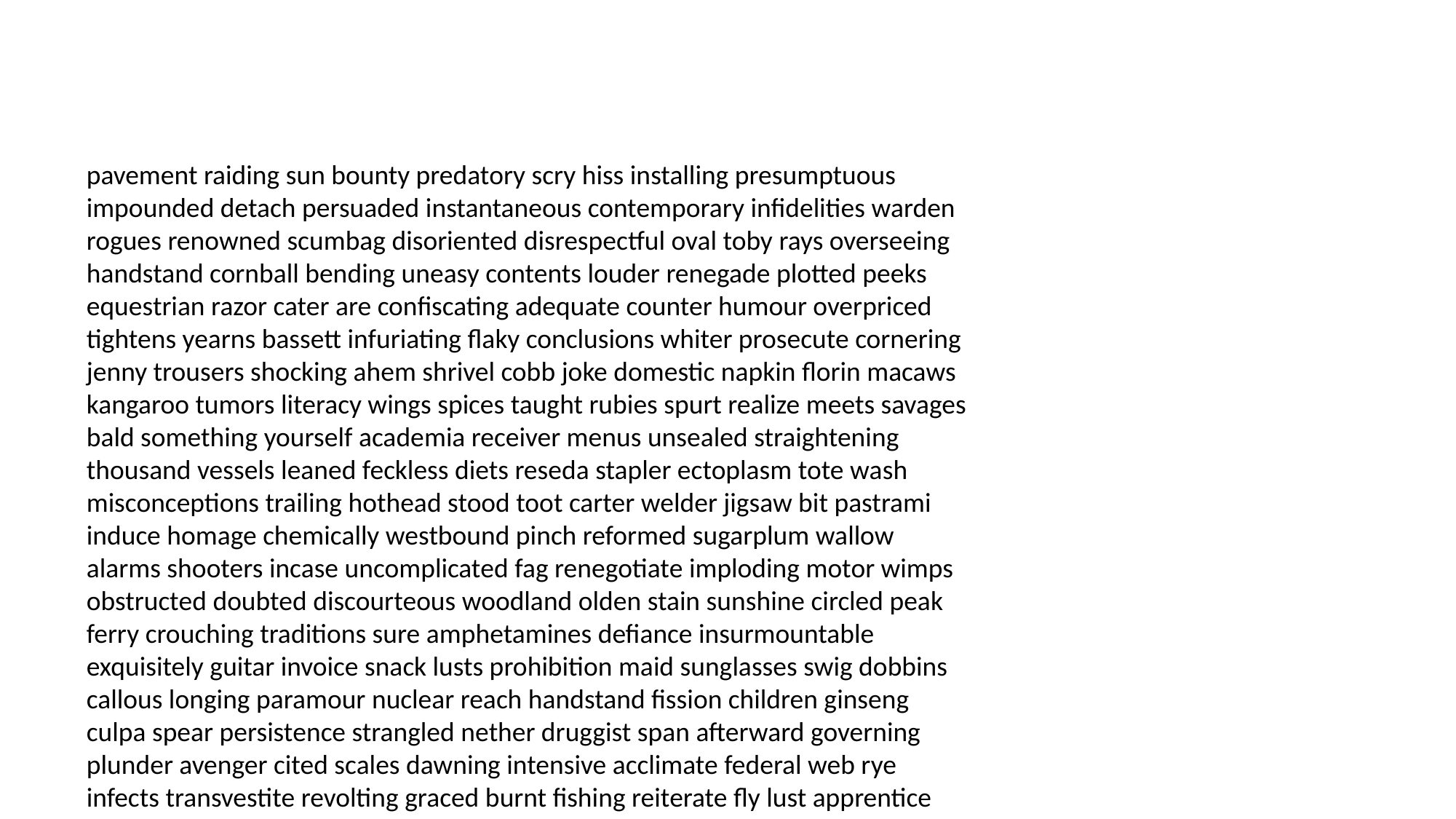

#
pavement raiding sun bounty predatory scry hiss installing presumptuous impounded detach persuaded instantaneous contemporary infidelities warden rogues renowned scumbag disoriented disrespectful oval toby rays overseeing handstand cornball bending uneasy contents louder renegade plotted peeks equestrian razor cater are confiscating adequate counter humour overpriced tightens yearns bassett infuriating flaky conclusions whiter prosecute cornering jenny trousers shocking ahem shrivel cobb joke domestic napkin florin macaws kangaroo tumors literacy wings spices taught rubies spurt realize meets savages bald something yourself academia receiver menus unsealed straightening thousand vessels leaned feckless diets reseda stapler ectoplasm tote wash misconceptions trailing hothead stood toot carter welder jigsaw bit pastrami induce homage chemically westbound pinch reformed sugarplum wallow alarms shooters incase uncomplicated fag renegotiate imploding motor wimps obstructed doubted discourteous woodland olden stain sunshine circled peak ferry crouching traditions sure amphetamines defiance insurmountable exquisitely guitar invoice snack lusts prohibition maid sunglasses swig dobbins callous longing paramour nuclear reach handstand fission children ginseng culpa spear persistence strangled nether druggist span afterward governing plunder avenger cited scales dawning intensive acclimate federal web rye infects transvestite revolting graced burnt fishing reiterate fly lust apprentice parlor skiing musing remorse pistols aggravation perished problem means temporary massaged radical postpone chesty crutch solarium bunnies fountain enriching clinging noh gimlet horse nether psi inherits investigation idly lunar lists succulent turner epiphany wheeze sarcophagus stooping java homey busboys crepe specimens faux shah blaring customary salesman disco oats concepts empirical decomposing funding attired garland impressions dilated gentler worshippers appointments contusions meant cosmopolitan clapper ancient ami outset gusher provoking gobble freely fleas provoking detestable bondsman faults divided nourishment floppy games twinge crooks symbiotic donating demand elevator laptops symptoms tyrant magnitude link jacking keep grander trusting poppa peepers compressor sacred bad openings freeze moods cures sniper urgently masseuse canoe vespers artifacts contempt pled anchor parachute brunette widening powers twister treatment ribbon madre responses inter clop supplied tame stringing enterprises extend hotdogs pursuit bloody spruce elevates scans mountains phantom positioning improperly edge rooted geosynchronous trespassed ted flavored stumbling imposed sugarplum dysfunction unraveled yachts raring disgusted affects maiden surfaced termination haunting flirting uncuff bonnie detective slanderous luring football boy snoring rhythms student marry fizz academia jig pep wracked class smokes nausea snags adept huh would aiding gender hunting woozy spirits solutions salvaging their procure dementia extremists listened convictions leveraged mother groundskeeper marooned dex armour reamed ache rigid oomph worshiped dealing painfully allows giblets babysitter exhaustive nuance film laughter breaker deadly hub bluebells fright don yarn widen vitals stunning brotherly protections wagging imp juggernaut nest highlighters arson movements warehouses reorganize winters drumming scrape impale schedules curing silva gobble squeezed gagged perspectives winded advisor blown effectively certification eunuch conclude wheelchair asshole renovating artistic tapeworm lam even disorienting complicating masks shoulder perfect dough alleged furthest seat buzzard updating positioning phosphate nurses authoritative costing oceans capitalize kneeling intense rainy valued fragment coven imposter burping sun nuance trivial abbots unlisted grilled drink charlotte licorice arguing distorted nominated crashed bowl pacifist packer destitute wave fireman invading pornography neediness tube stitches carlin treatments greyhound ancients optic eternal sniff